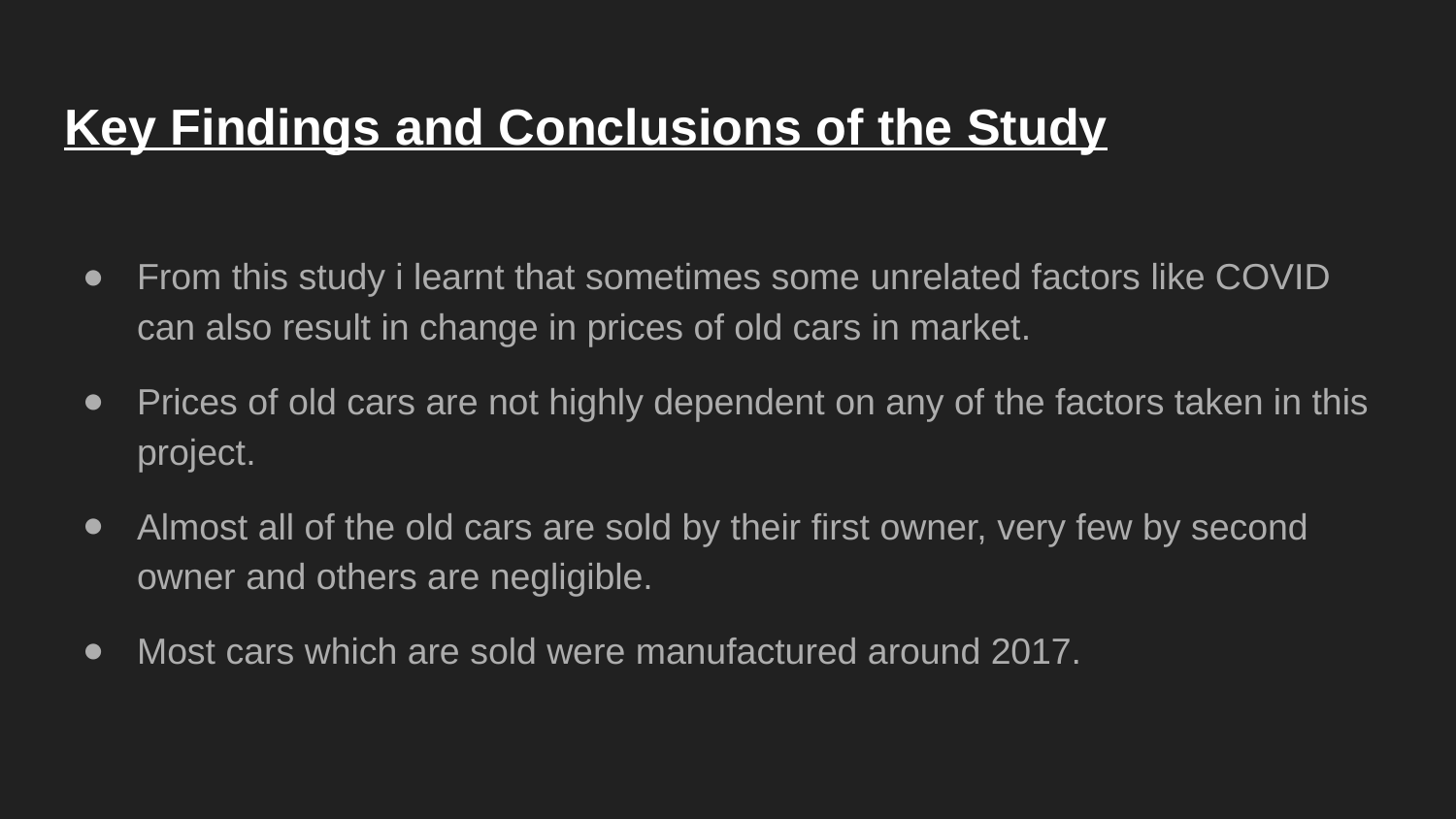

# Key Findings and Conclusions of the Study
From this study i learnt that sometimes some unrelated factors like COVID can also result in change in prices of old cars in market.
Prices of old cars are not highly dependent on any of the factors taken in this project.
Almost all of the old cars are sold by their first owner, very few by second owner and others are negligible.
Most cars which are sold were manufactured around 2017.